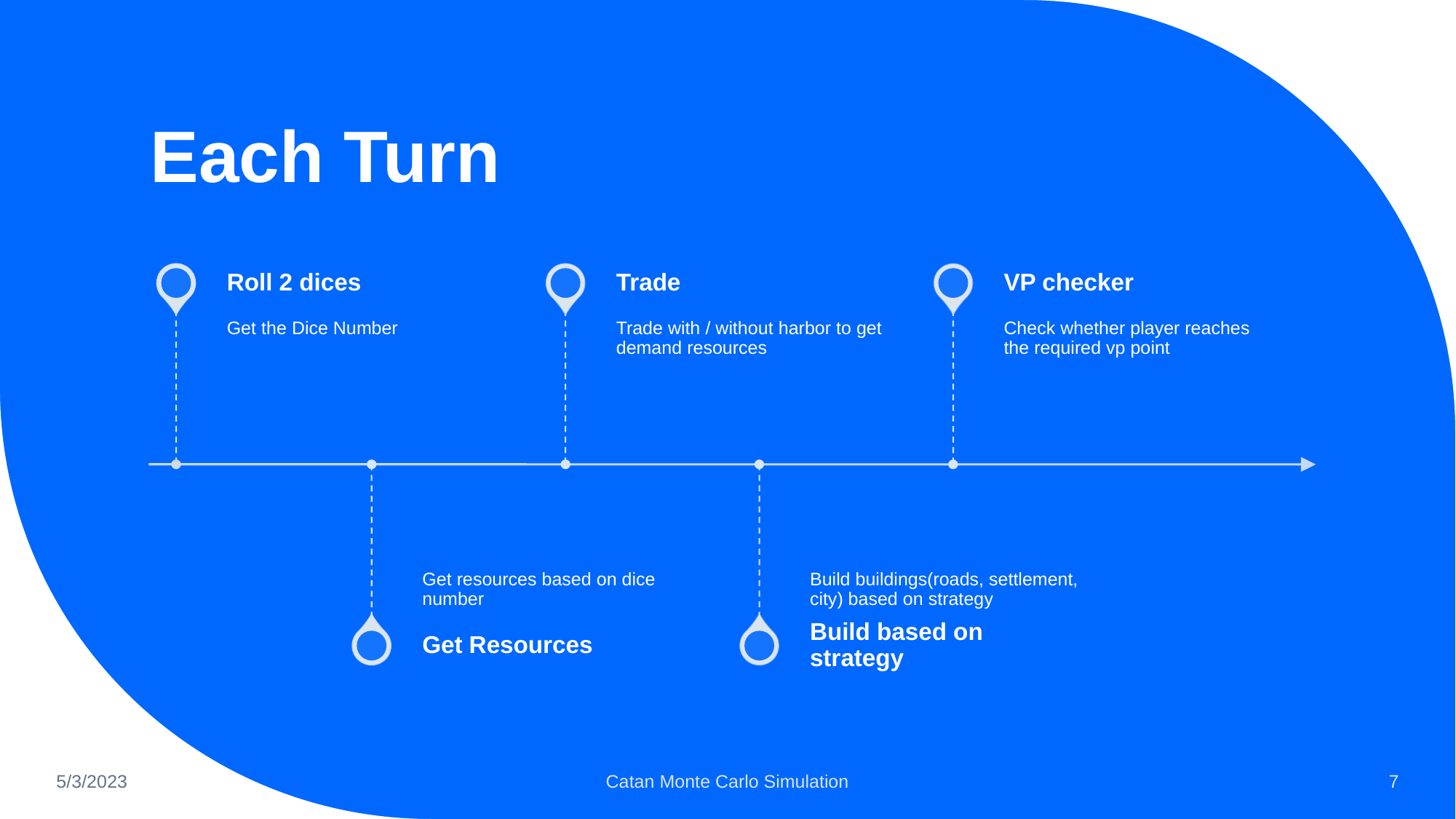

# Each Turn
Get the Dice Number
Roll 2 dices
Get resources based on dice number
Get Resources
Trade with / without harbor to get demand resources
Trade
Build buildings(roads, settlement, city) based on strategy
Build based on strategy
Check whether player reaches the required vp point
VP checker
5/3/2023
Catan Monte Carlo Simulation
7